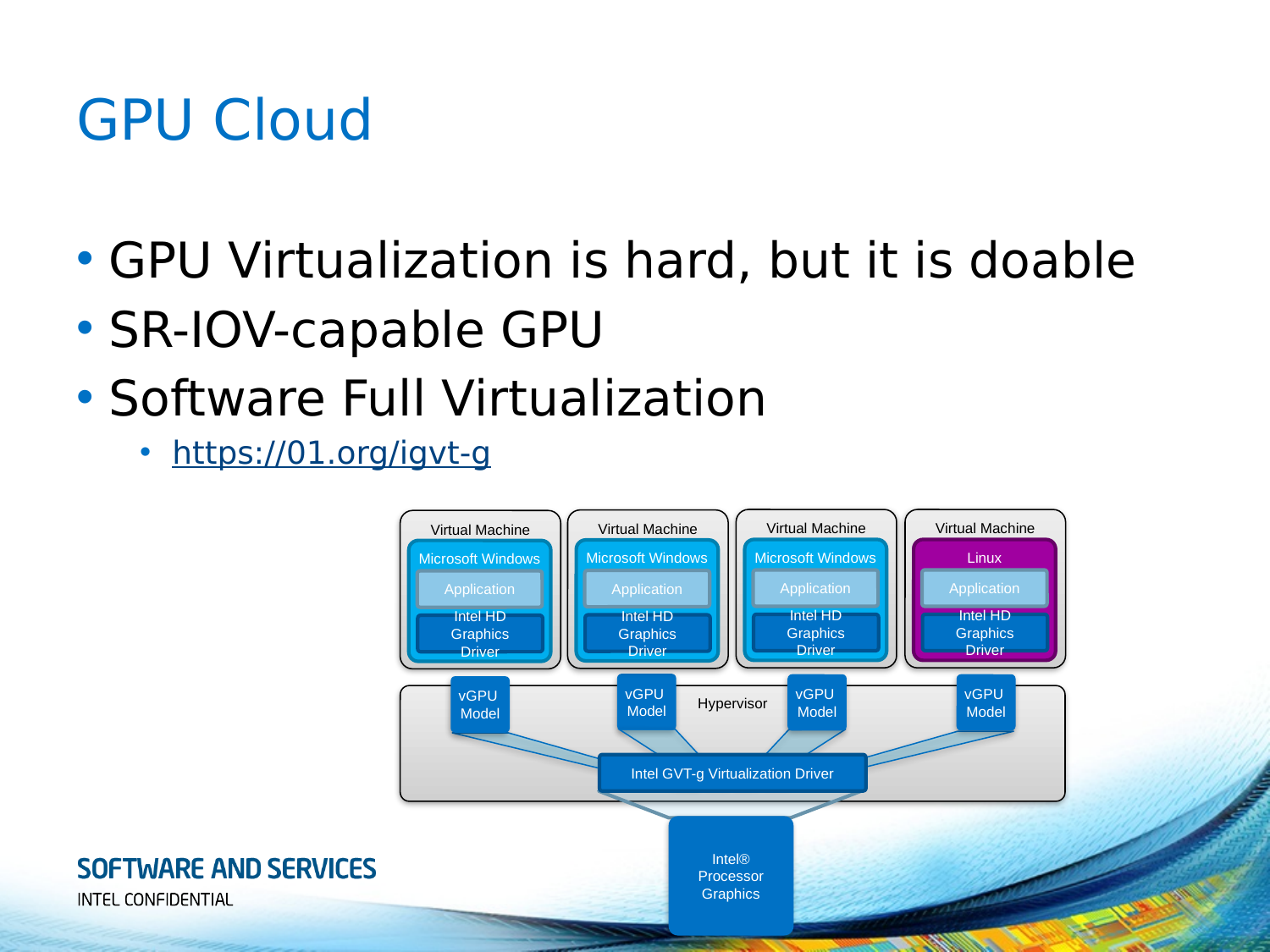

# GPU Cloud
GPU Virtualization is hard, but it is doable
SR-IOV-capable GPU
Software Full Virtualization
https://01.org/igvt-g
Virtual Machine
Virtual Machine
Virtual Machine
Virtual Machine
Microsoft Windows
Linux
Microsoft Windows
Microsoft Windows
Application
Application
Application
Application
Intel HD Graphics Driver
Intel HD Graphics Driver
Intel HD Graphics Driver
Intel HD Graphics Driver

vGPU
Model
vGPU
Model
vGPU
Model
vGPU
Model
Hypervisor
Intel GVT-g Virtualization Driver

Intel® Processor Graphics